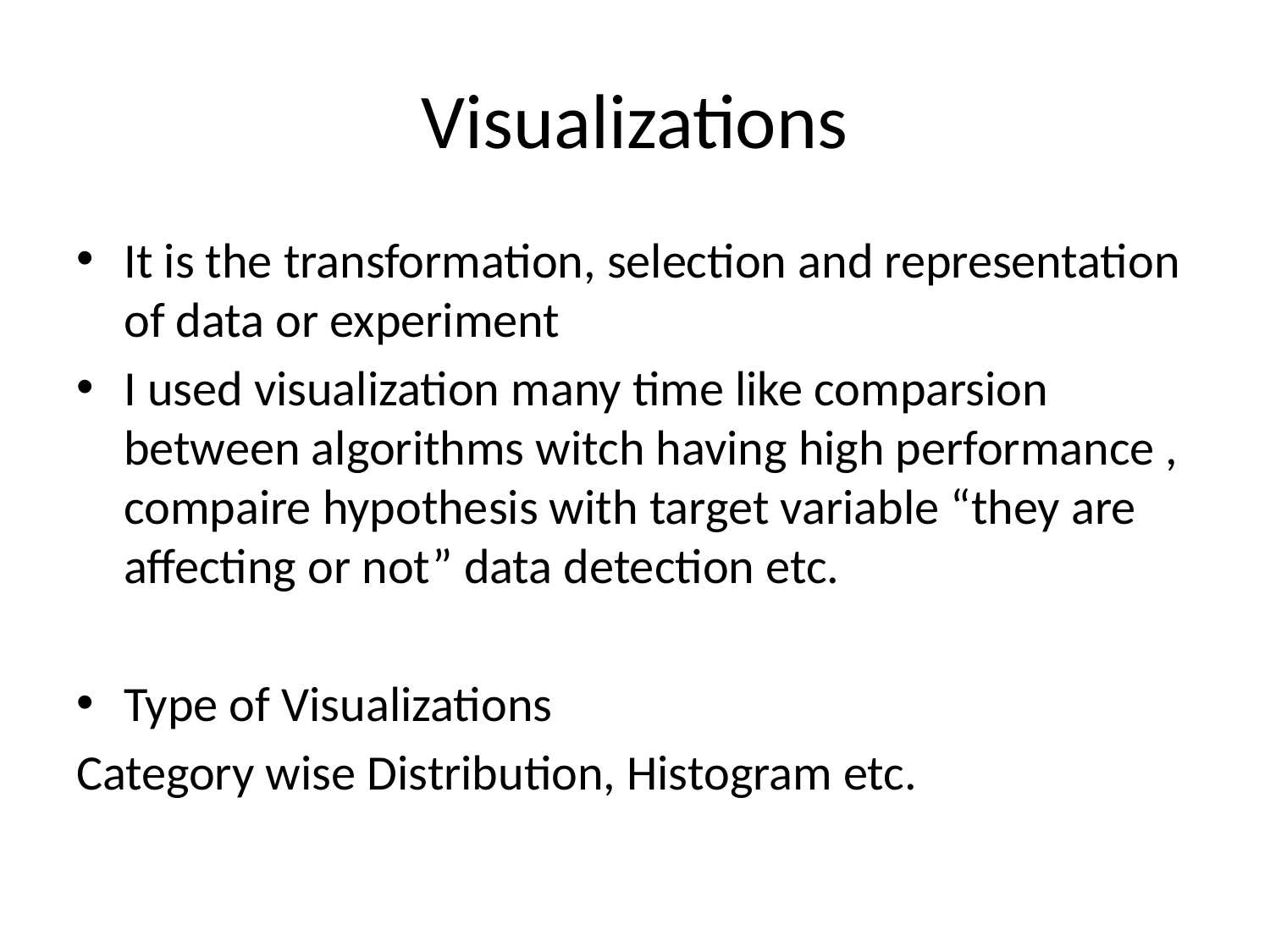

# Visualizations
It is the transformation, selection and representation of data or experiment
I used visualization many time like comparsion between algorithms witch having high performance , compaire hypothesis with target variable “they are affecting or not” data detection etc.

Type of Visualizations
Category wise Distribution, Histogram etc.